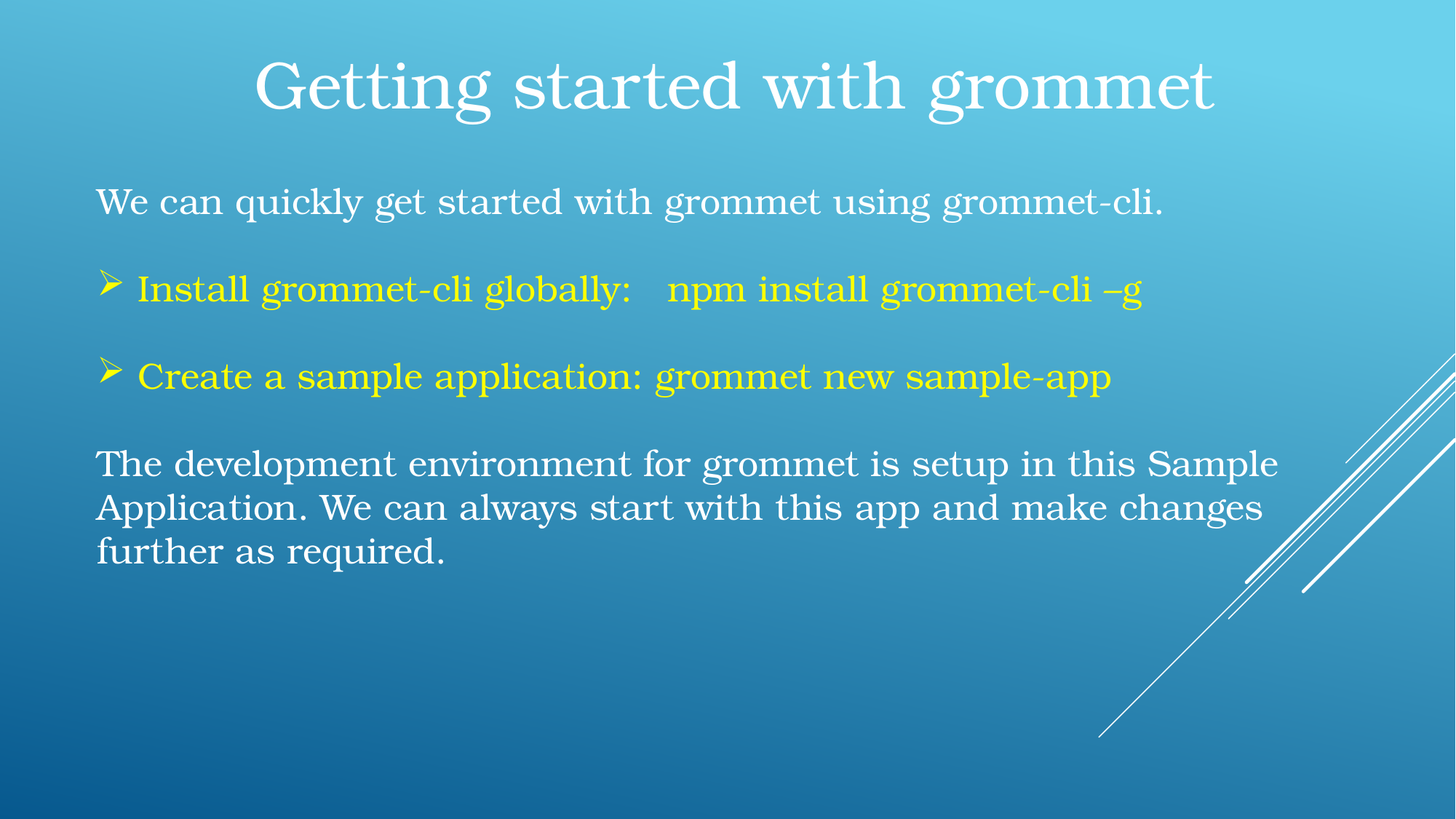

Getting started with grommet
We can quickly get started with grommet using grommet-cli.

Install grommet-cli globally:   npm install grommet-cli –g

Create a sample application: grommet new sample-app

The development environment for grommet is setup in this Sample Application. We can always start with this app and make changes further as required.